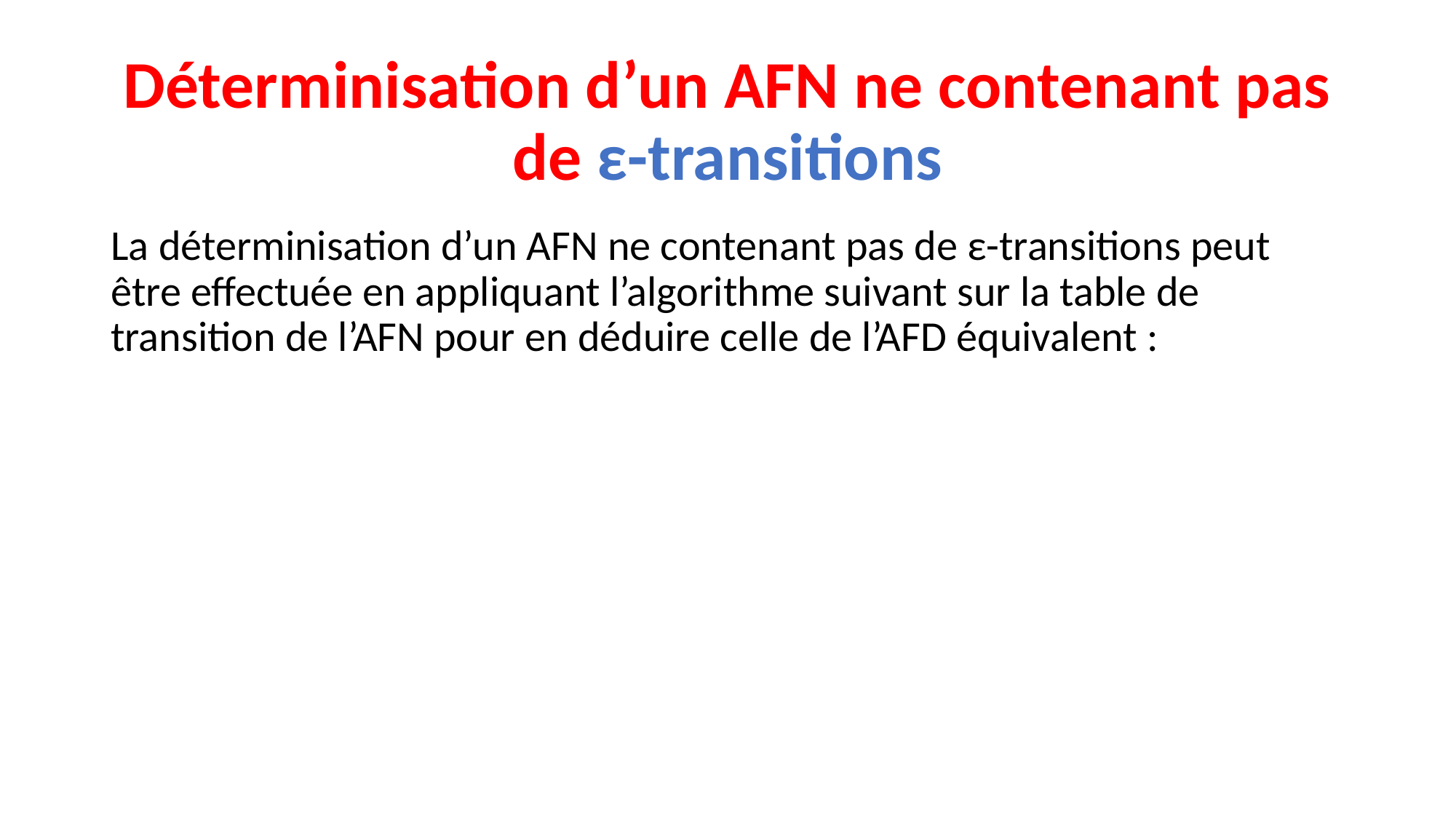

# Déterminisation d’un AFN ne contenant pas de ε-transitions
La déterminisation d’un AFN ne contenant pas de ε-transitions peut être effectuée en appliquant l’algorithme suivant sur la table de transition de l’AFN pour en déduire celle de l’AFD équivalent :